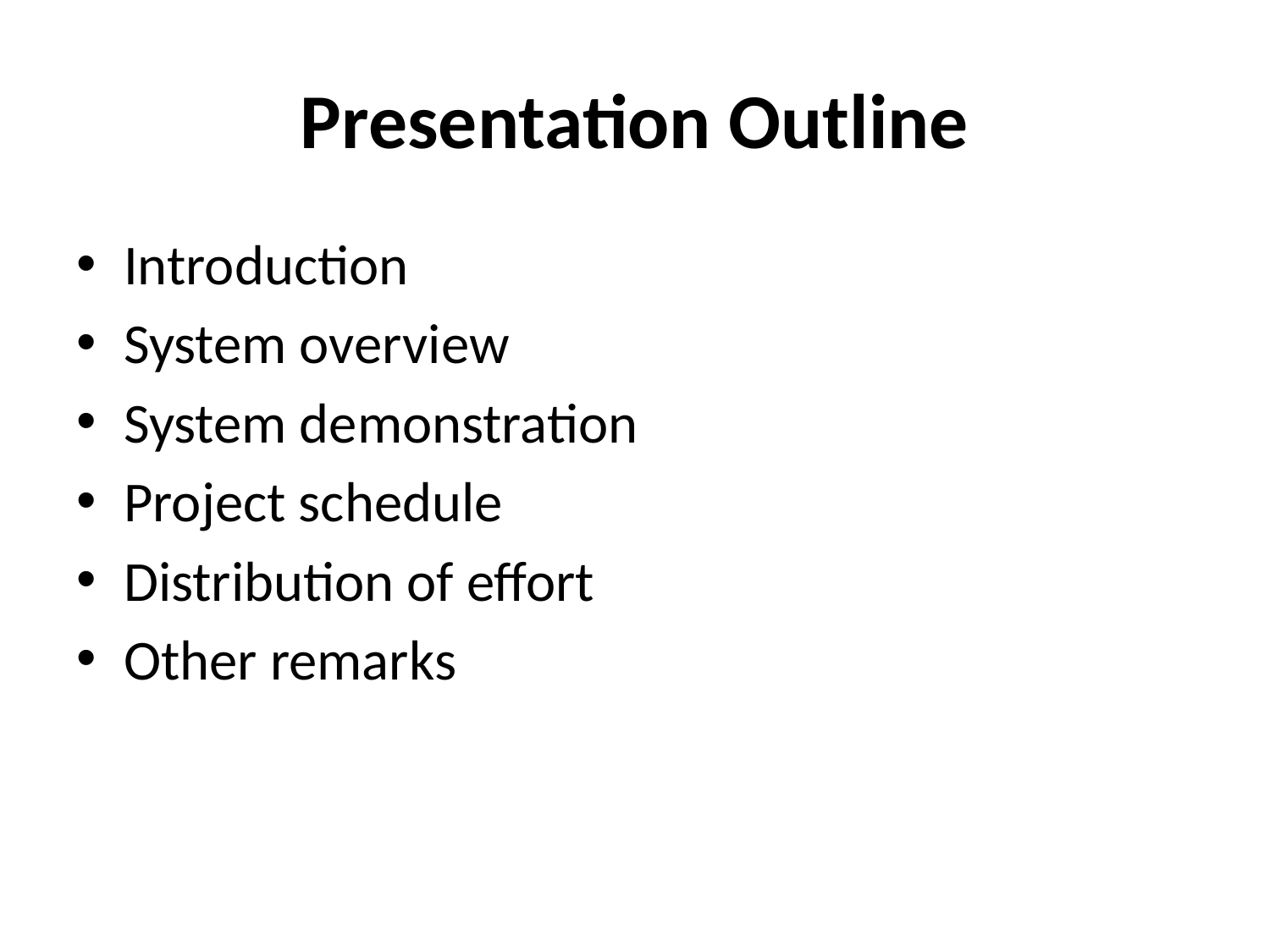

# Presentation Outline
Introduction
System overview
System demonstration
Project schedule
Distribution of effort
Other remarks